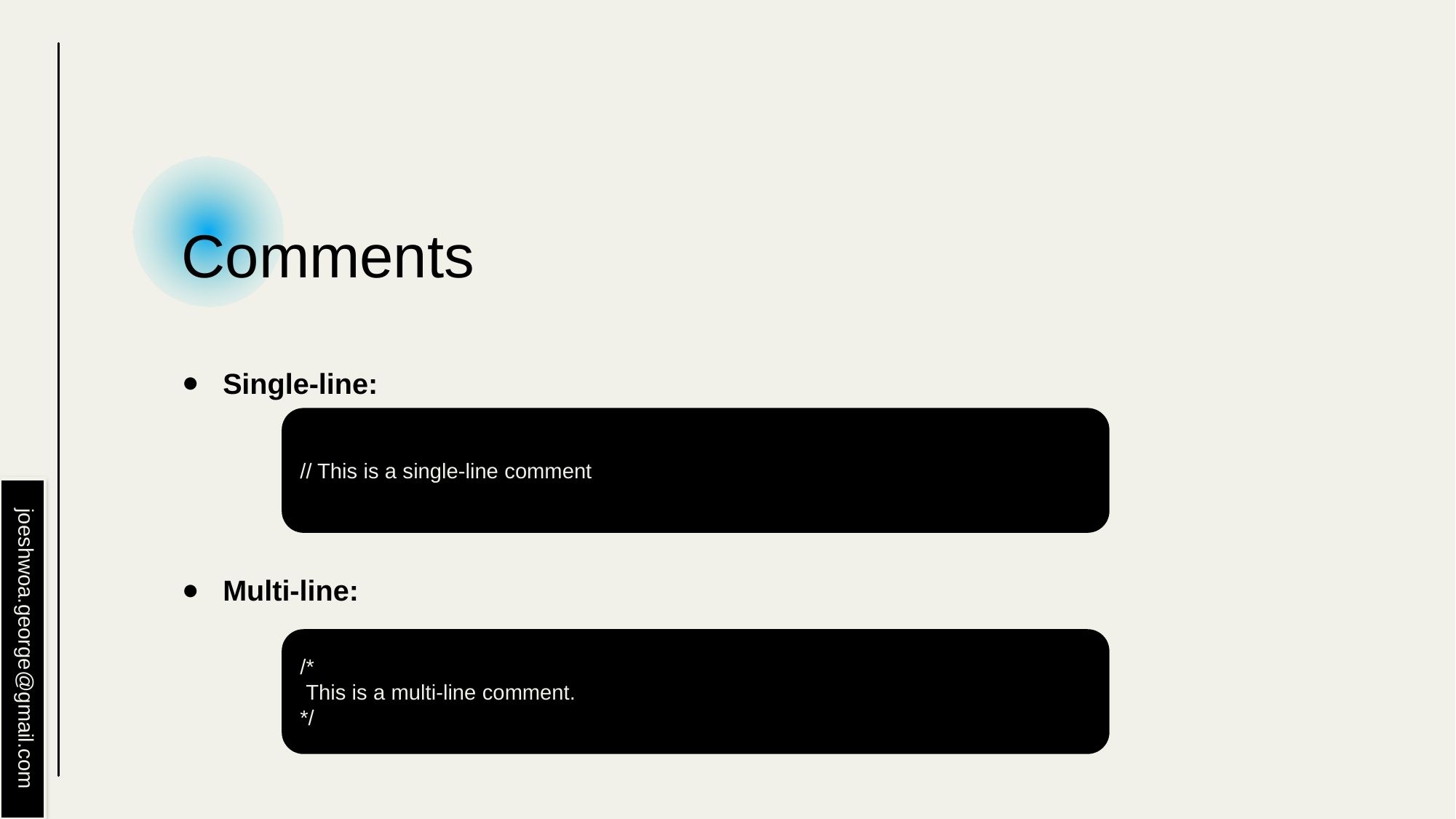

# Comments
Single-line:

Multi-line:
// This is a single-line comment
joeshwoa.george@gmail.com
/*
 This is a multi-line comment.
*/